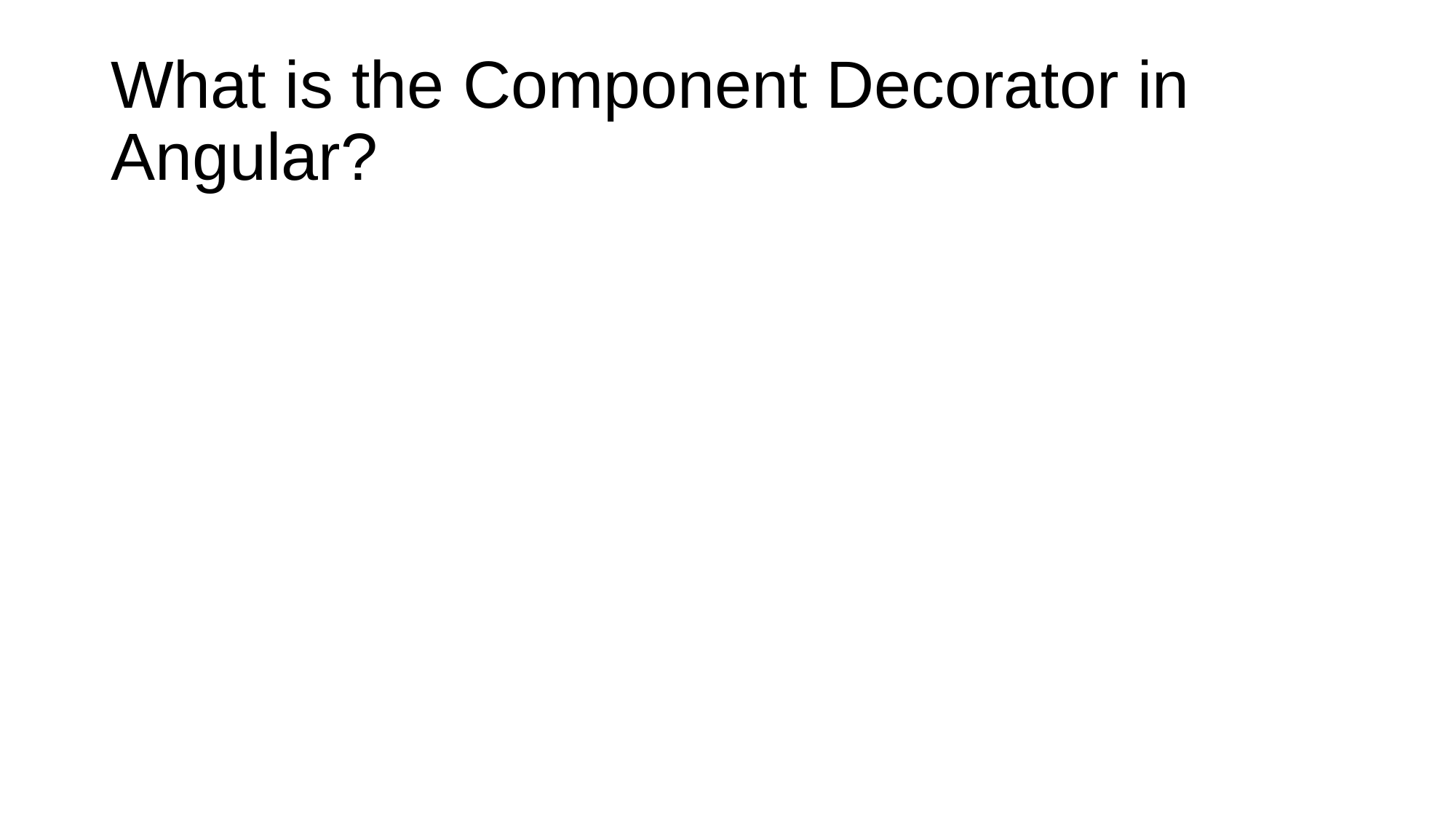

# What is the Component Decorator in Angular?